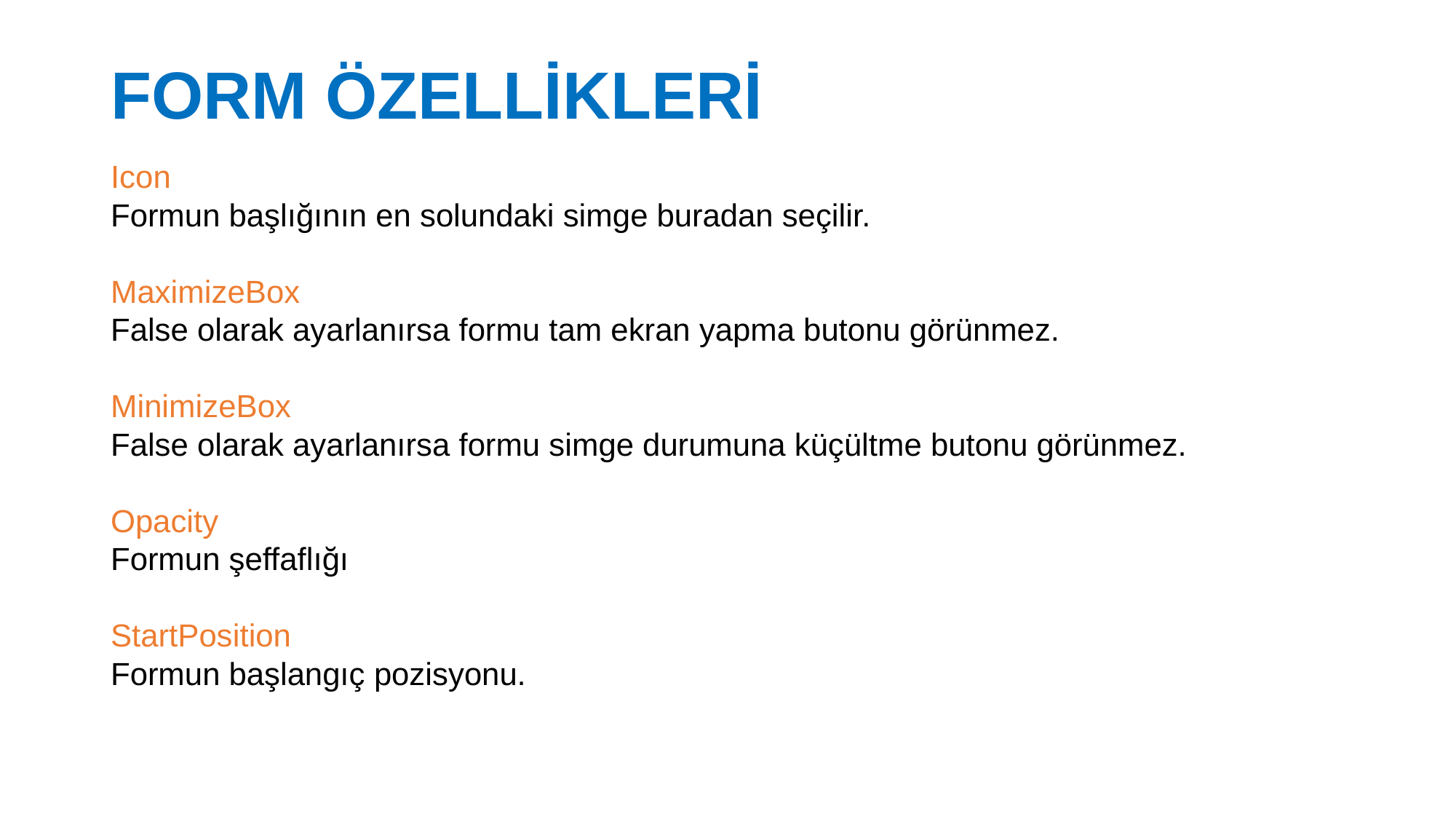

# FORM ÖZELLİKLERİ
Icon
Formun başlığının en solundaki simge buradan seçilir.

MaximizeBox
False olarak ayarlanırsa formu tam ekran yapma butonu görünmez.

MinimizeBox
False olarak ayarlanırsa formu simge durumuna küçültme butonu görünmez.

Opacity
Formun şeffaflığı

StartPosition
Formun başlangıç pozisyonu.
27.02.2017
29